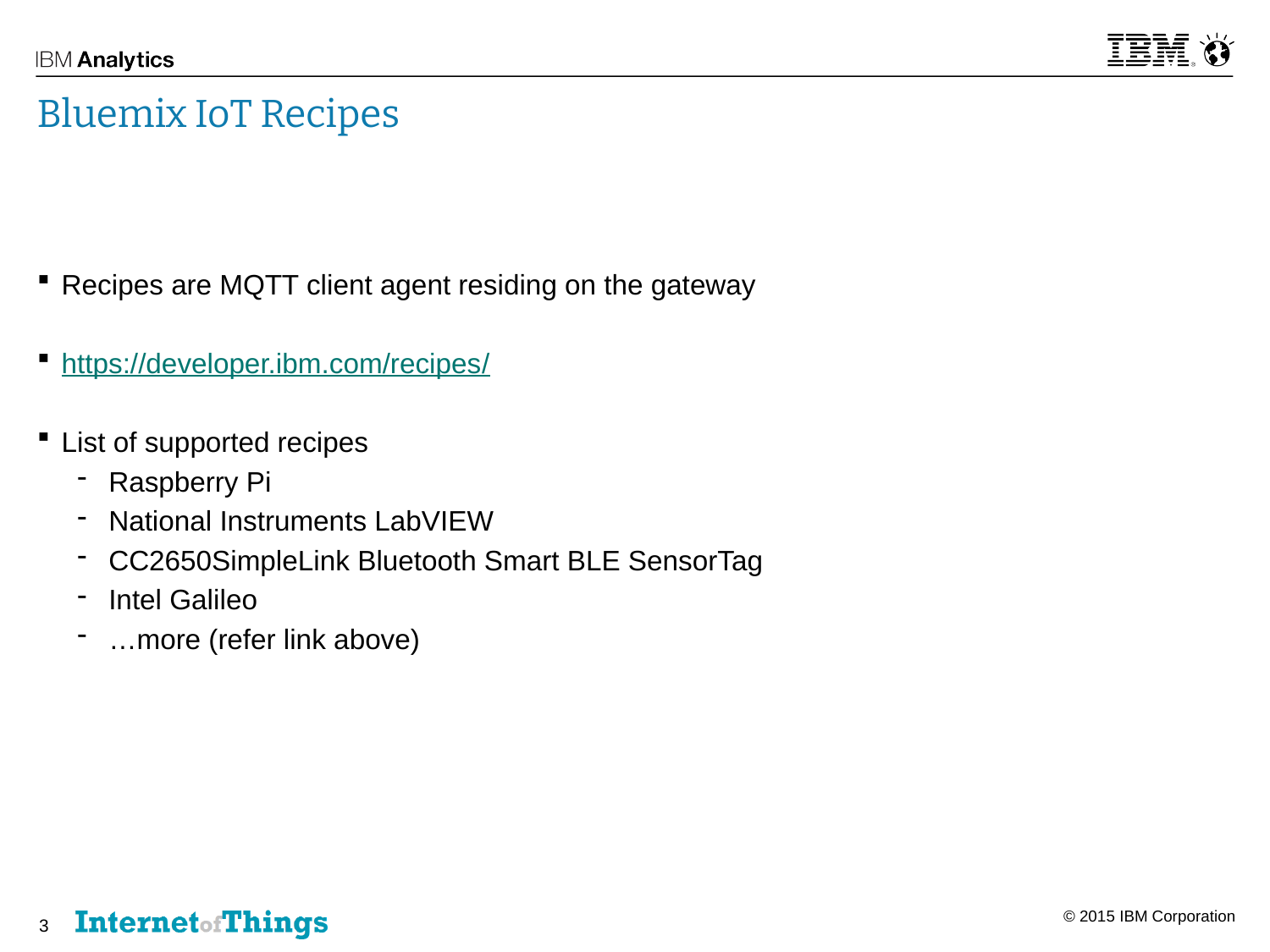

# Bluemix IoT Recipes
Recipes are MQTT client agent residing on the gateway

https://developer.ibm.com/recipes/

List of supported recipes
Raspberry Pi
National Instruments LabVIEW
CC2650SimpleLink Bluetooth Smart BLE SensorTag
Intel Galileo
…more (refer link above)